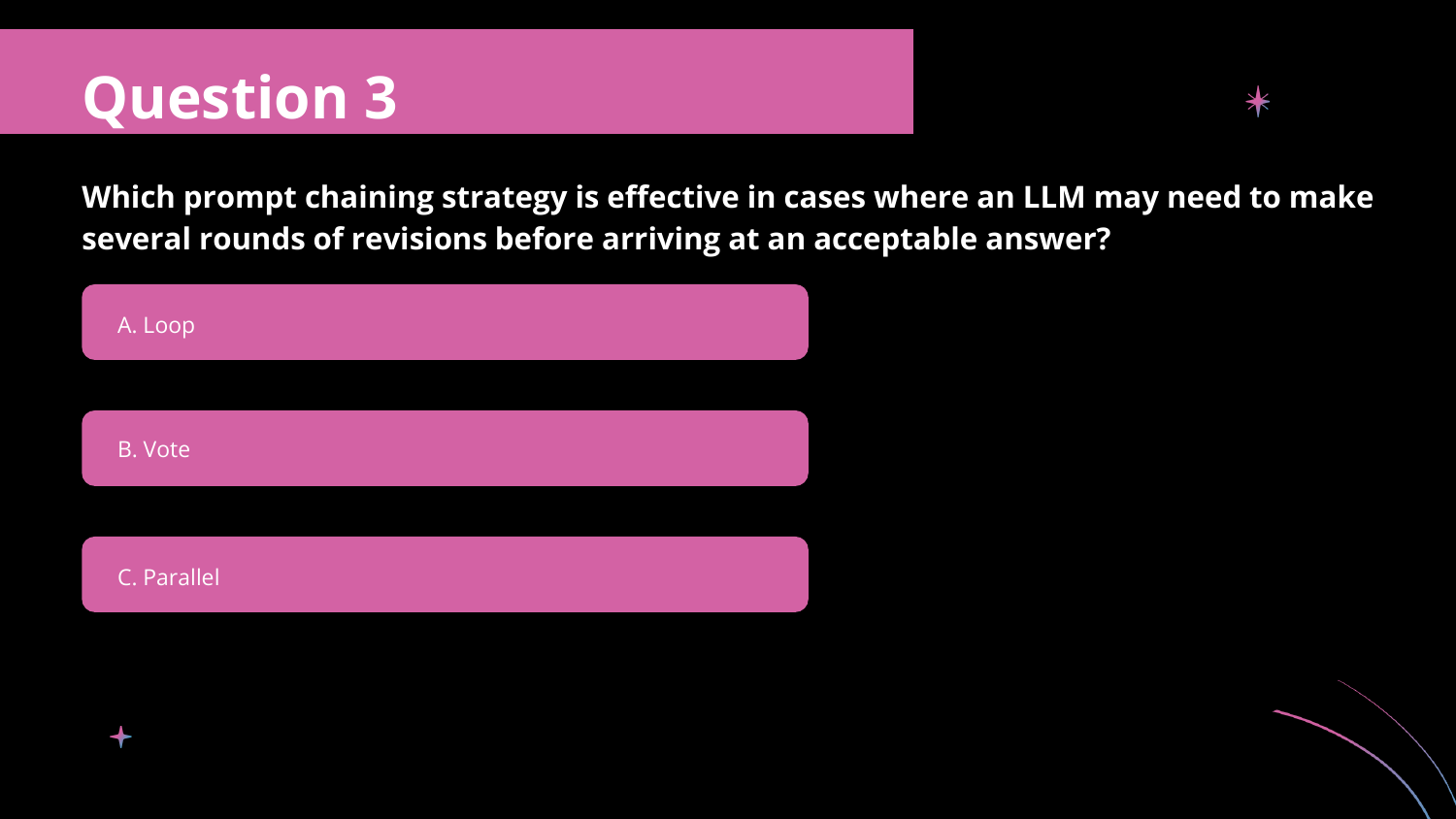

Question 3

Which prompt chaining strategy is effective in cases where an LLM may need to make several rounds of revisions before arriving at an acceptable answer?

A. Loop

B. Vote

C. Parallel